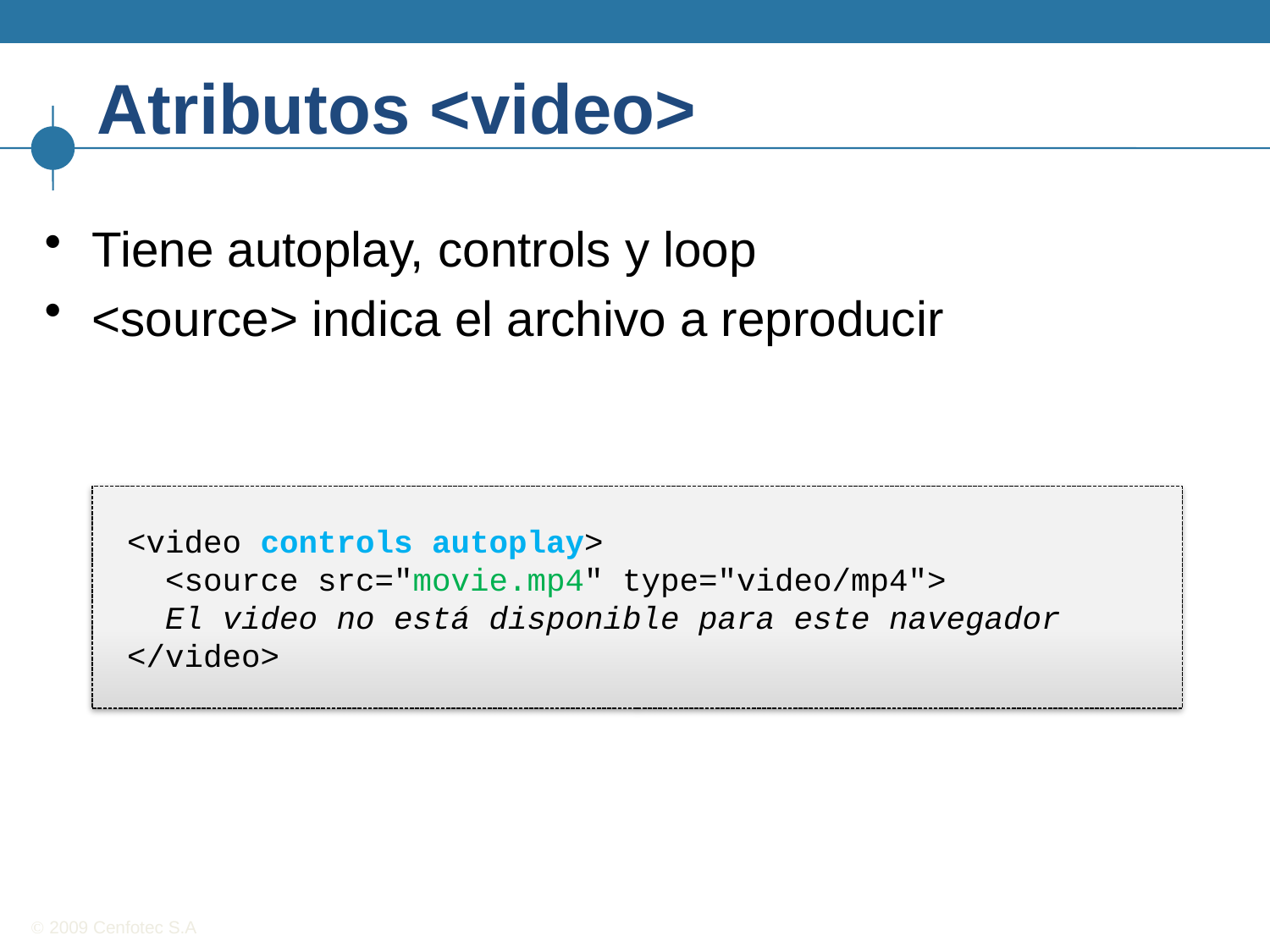

# Atributos <video>
Tiene autoplay, controls y loop
<source> indica el archivo a reproducir

<video controls autoplay>
  <source src="movie.mp4" type="video/mp4">
  El video no está disponible para este navegador
</video>